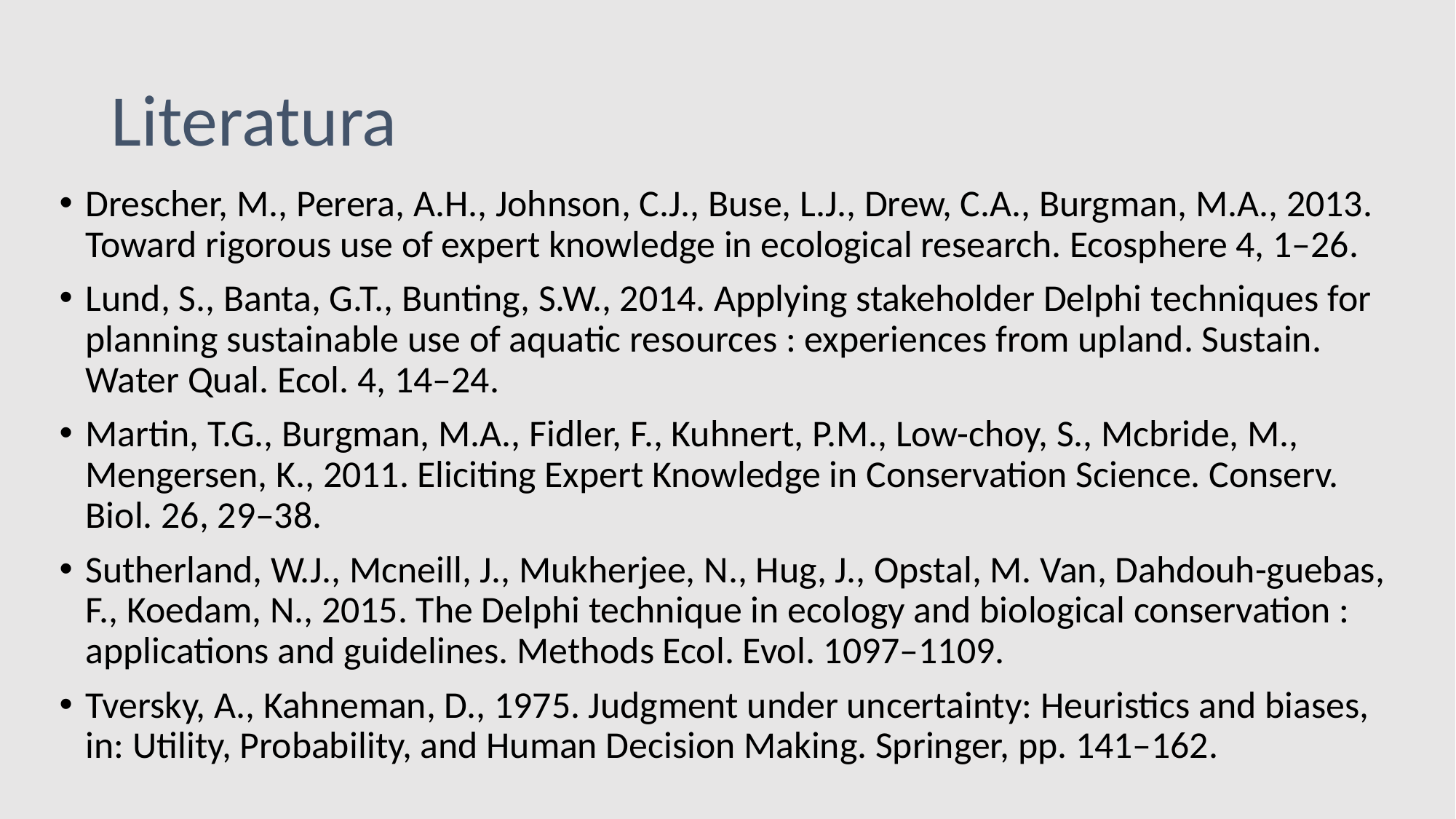

# Literatura
Drescher, M., Perera, A.H., Johnson, C.J., Buse, L.J., Drew, C.A., Burgman, M.A., 2013. Toward rigorous use of expert knowledge in ecological research. Ecosphere 4, 1–26.
Lund, S., Banta, G.T., Bunting, S.W., 2014. Applying stakeholder Delphi techniques for planning sustainable use of aquatic resources : experiences from upland. Sustain. Water Qual. Ecol. 4, 14–24.
Martin, T.G., Burgman, M.A., Fidler, F., Kuhnert, P.M., Low-choy, S., Mcbride, M., Mengersen, K., 2011. Eliciting Expert Knowledge in Conservation Science. Conserv. Biol. 26, 29–38.
Sutherland, W.J., Mcneill, J., Mukherjee, N., Hug, J., Opstal, M. Van, Dahdouh-guebas, F., Koedam, N., 2015. The Delphi technique in ecology and biological conservation : applications and guidelines. Methods Ecol. Evol. 1097–1109.
Tversky, A., Kahneman, D., 1975. Judgment under uncertainty: Heuristics and biases, in: Utility, Probability, and Human Decision Making. Springer, pp. 141–162.